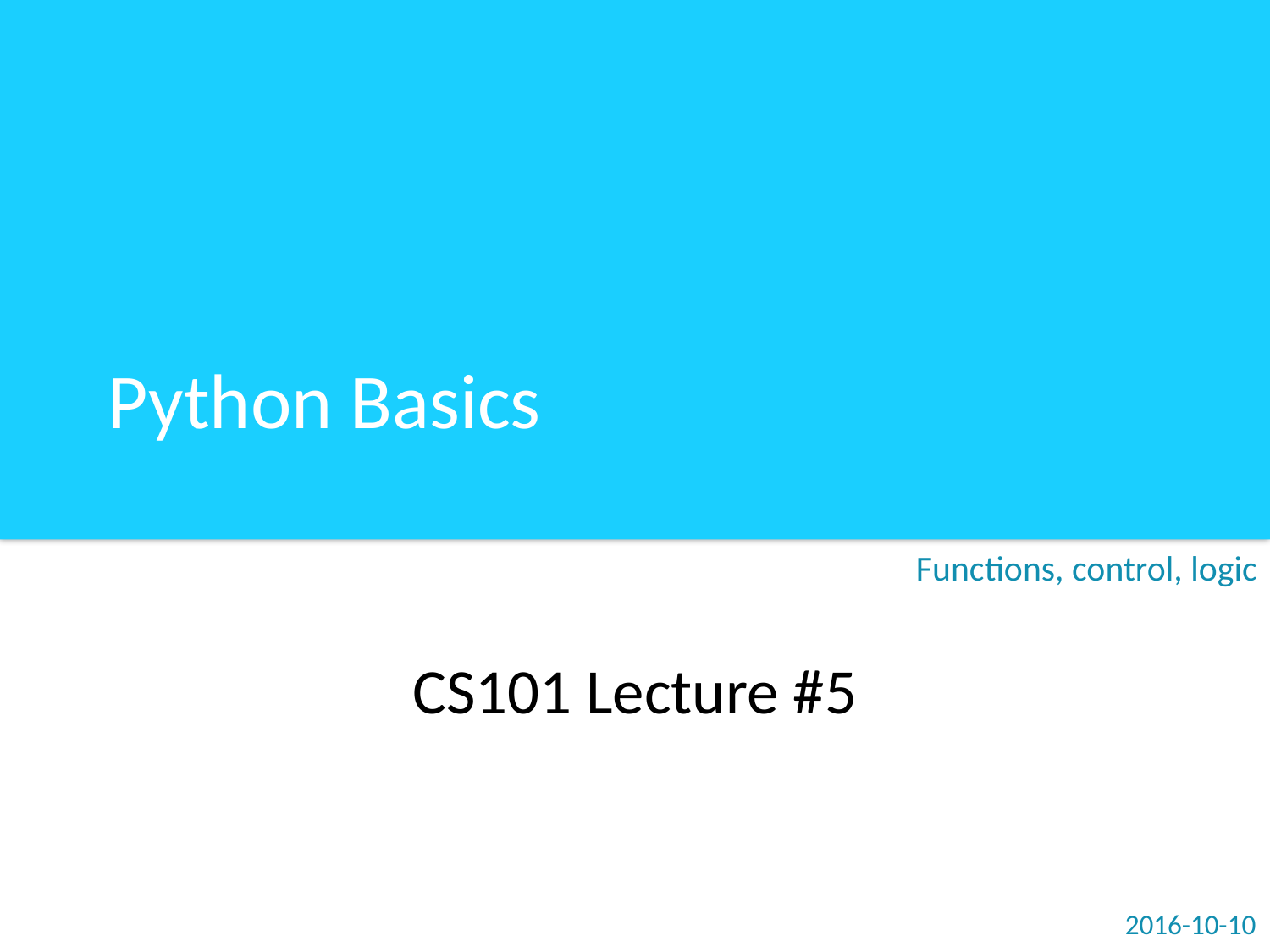

# Python Basics
Functions, control, logic

CS101 Lecture #5
2016-10-10